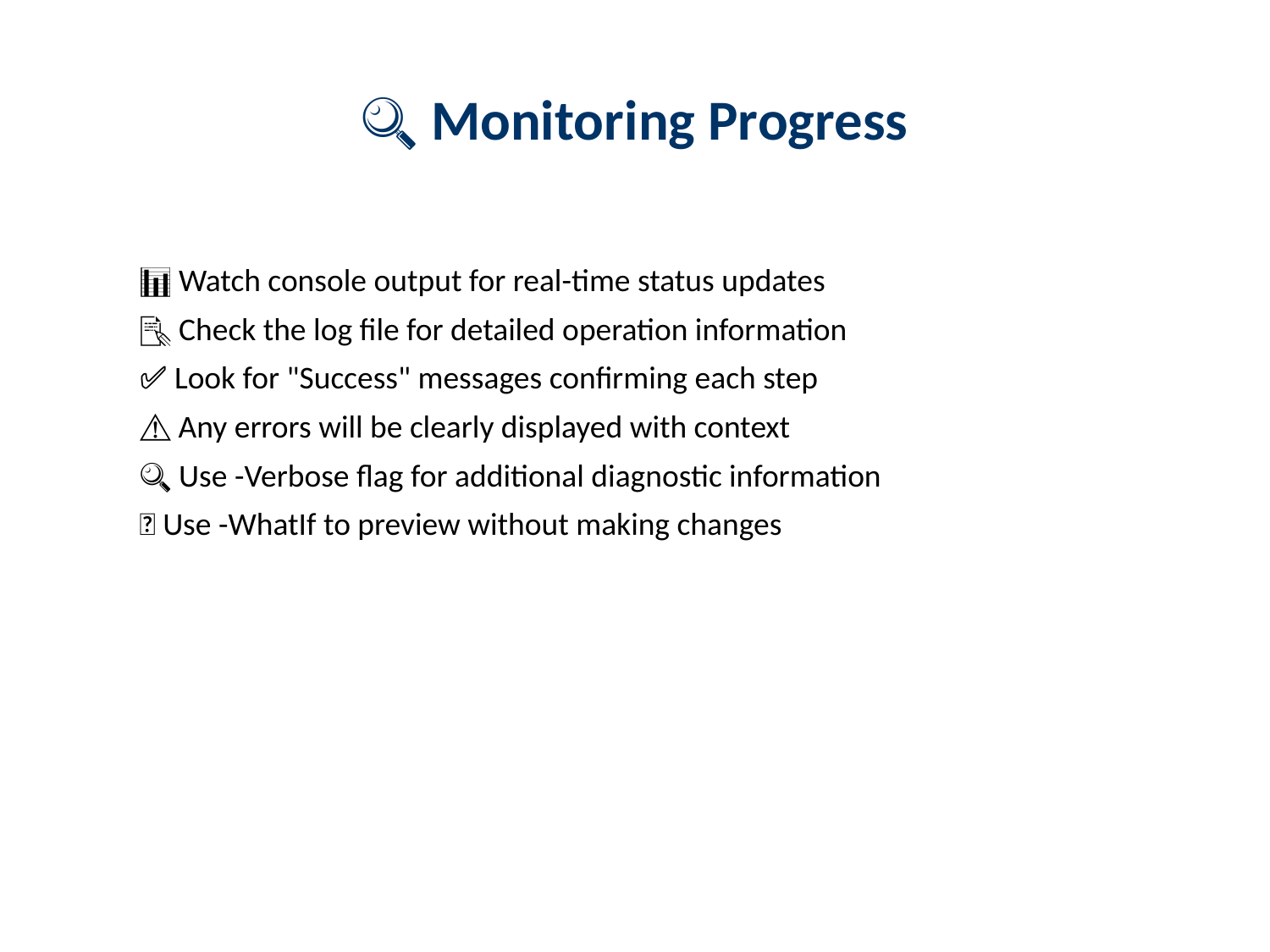

# 🔍 Monitoring Progress
📊 Watch console output for real-time status updates
📝 Check the log file for detailed operation information
✅ Look for "Success" messages confirming each step
⚠️ Any errors will be clearly displayed with context
🔍 Use -Verbose flag for additional diagnostic information
🧪 Use -WhatIf to preview without making changes